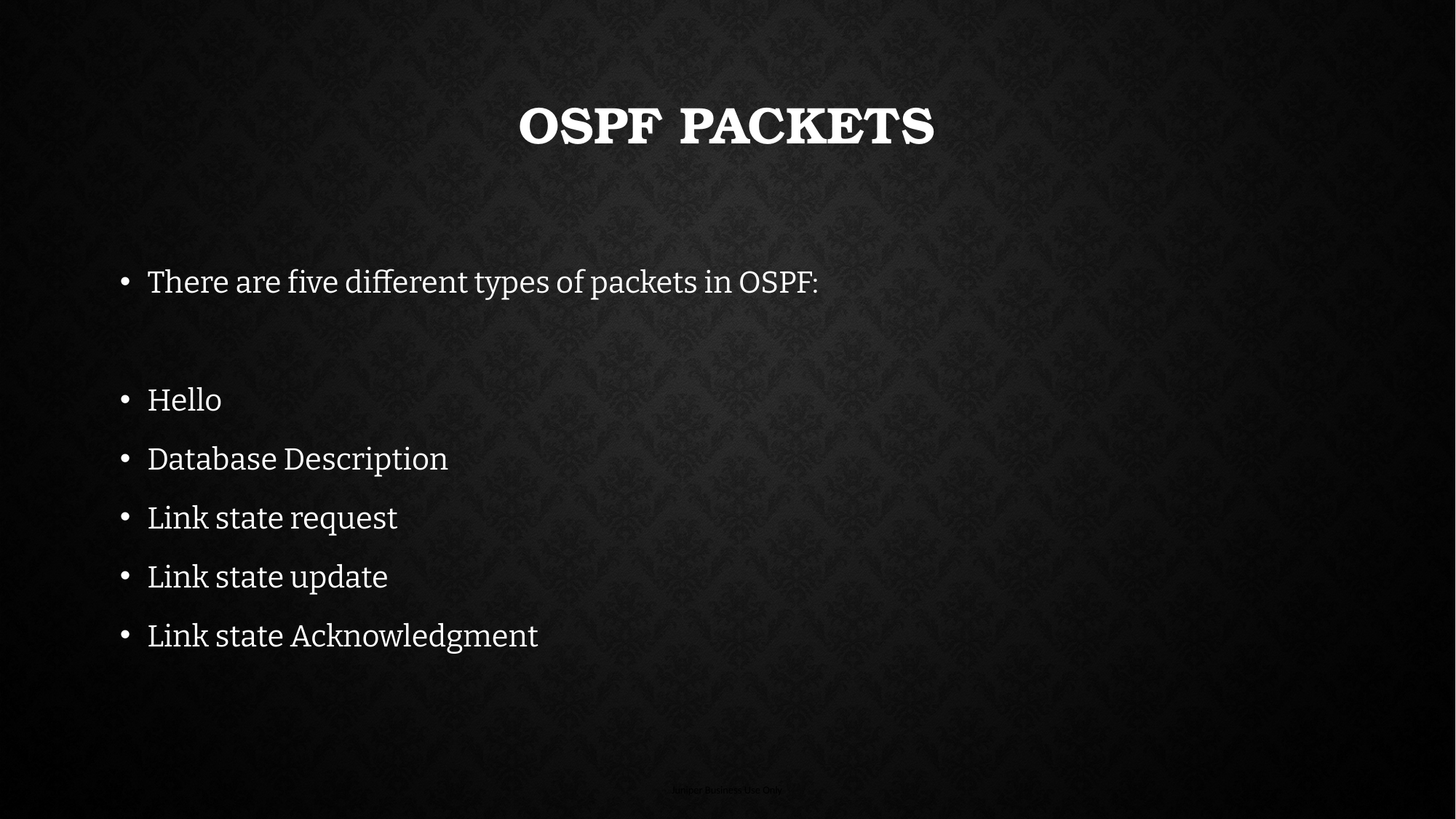

# OSPF Packets
There are five different types of packets in OSPF:

Hello
Database Description
Link state request
Link state update
Link state Acknowledgment